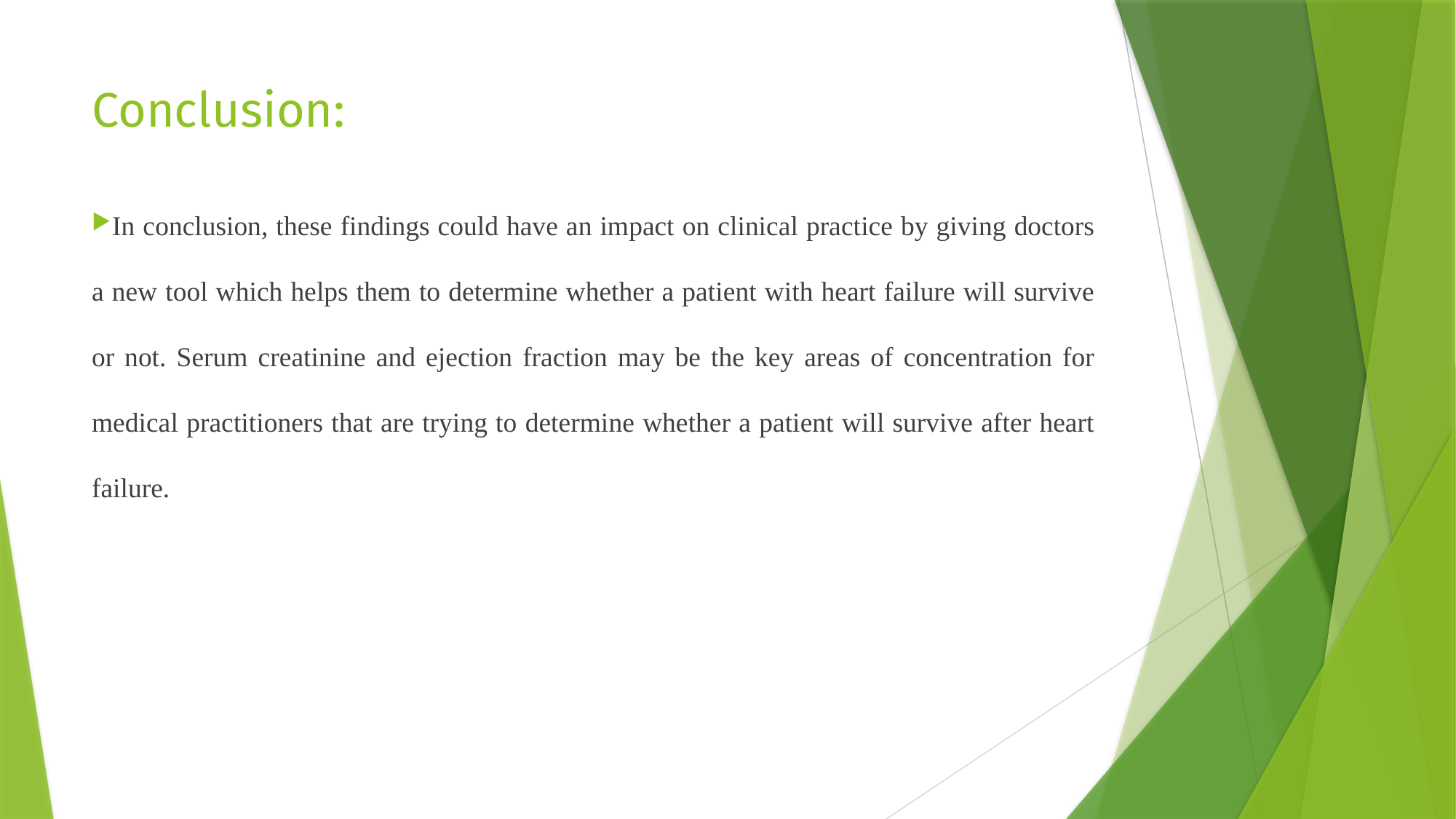

# Conclusion:
In conclusion, these findings could have an impact on clinical practice by giving doctors a new tool which helps them to determine whether a patient with heart failure will survive or not. Serum creatinine and ejection fraction may be the key areas of concentration for medical practitioners that are trying to determine whether a patient will survive after heart failure.